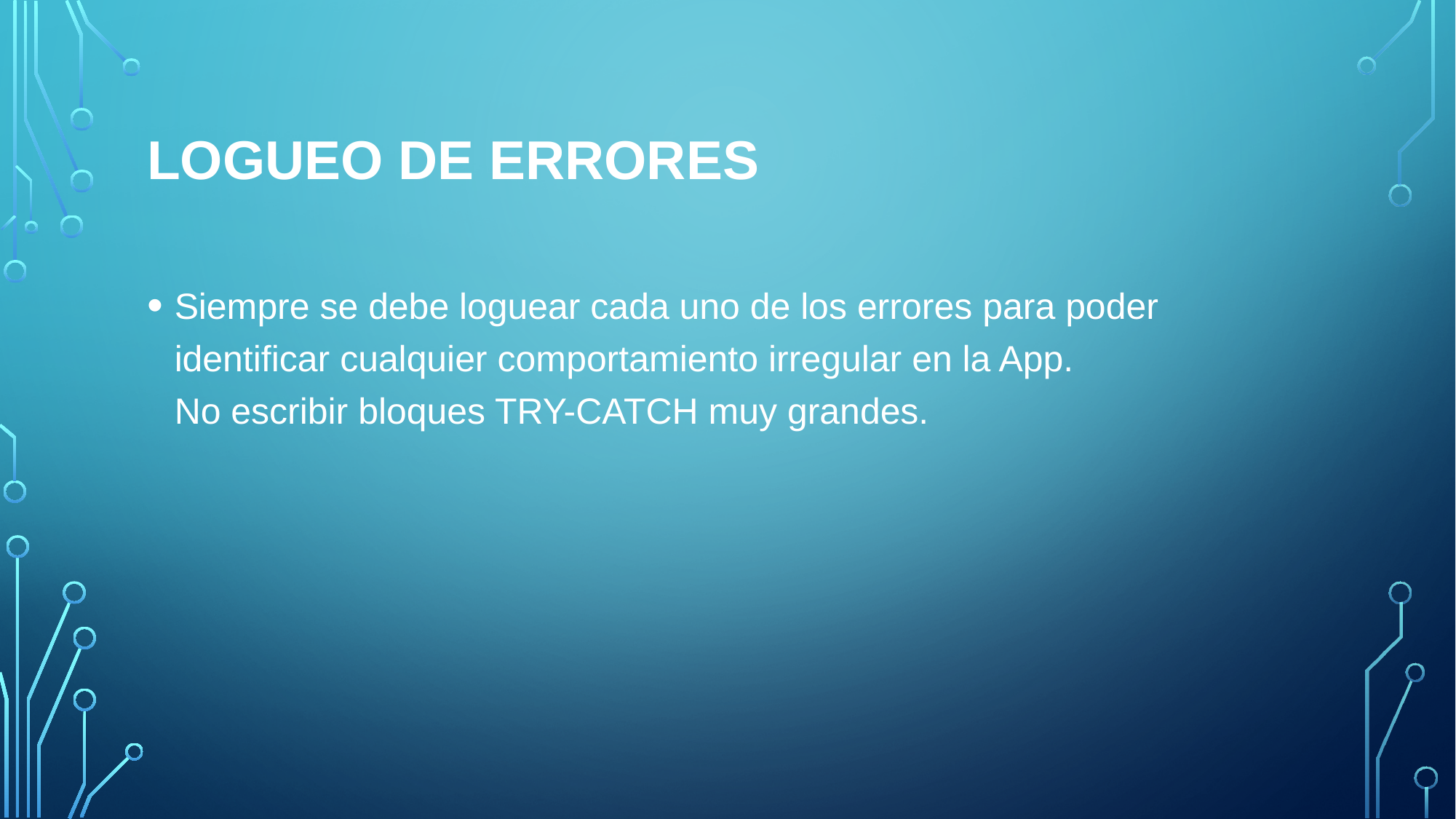

# Logueo de errores
Siempre se debe loguear cada uno de los errores para poder identificar cualquier comportamiento irregular en la App.
No escribir bloques TRY-CATCH muy grandes.